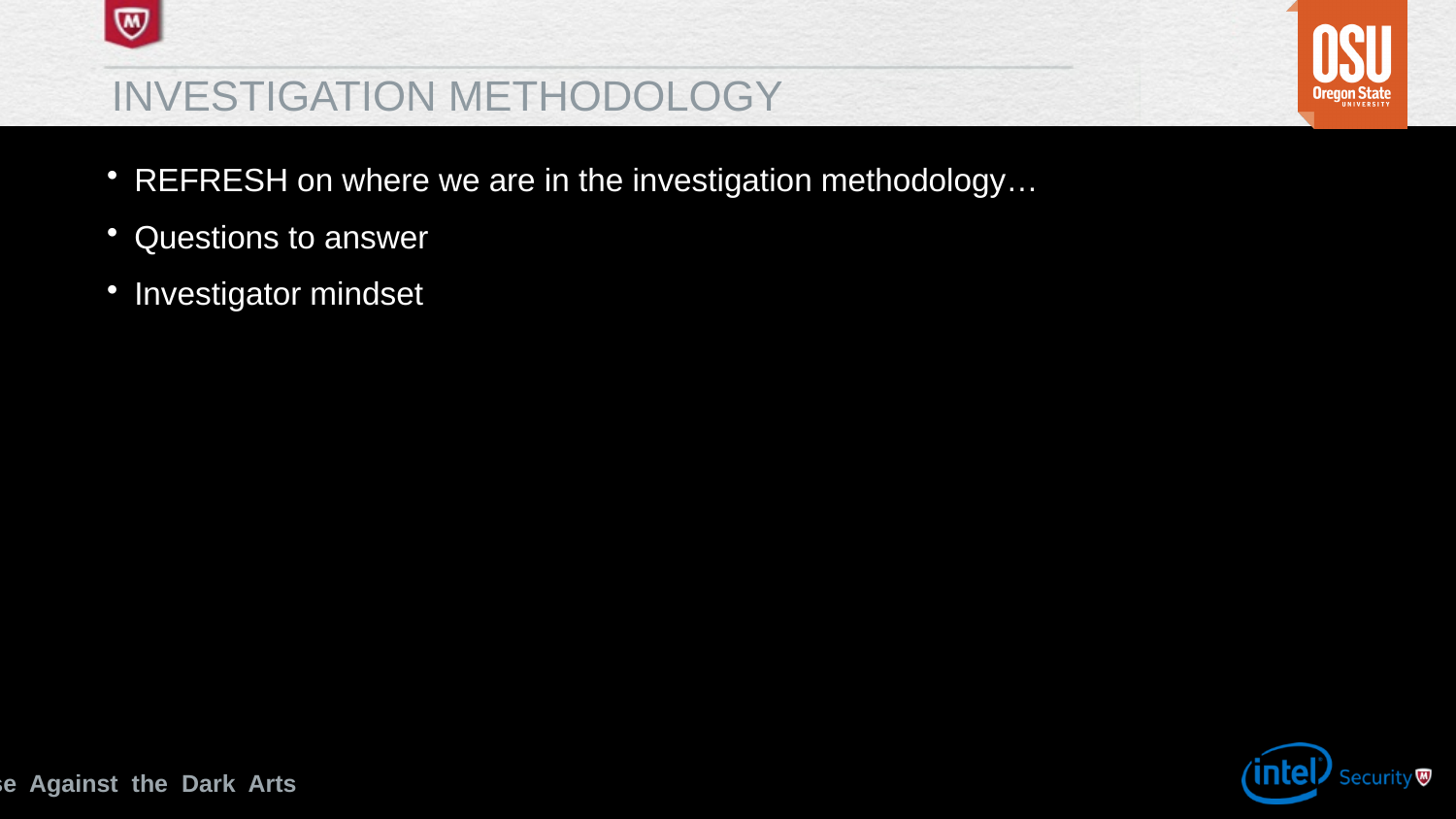

# INVESTIGATION METHODOLOGY
REFRESH on where we are in the investigation methodology…
Questions to answer
Investigator mindset